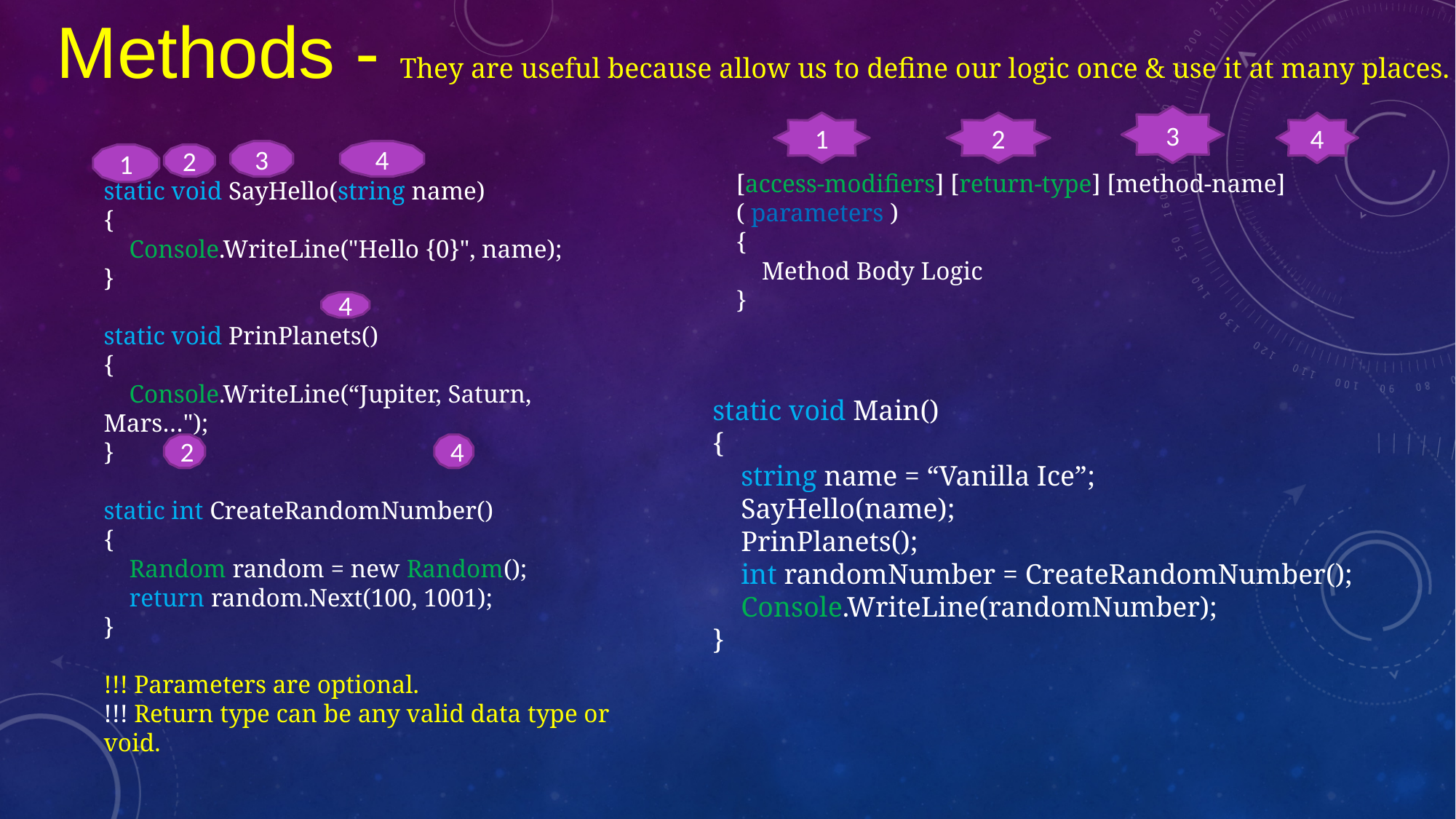

Methods - They are useful because allow us to define our logic once & use it at many places.

[access-modifiers] [return-type] [method-name] ( parameters )
{
    Method Body Logic
}
3
1
2
4

static void SayHello(string name)
{
    Console.WriteLine("Hello {0}", name);
}

static void PrinPlanets()
{
    Console.WriteLine(“Jupiter, Saturn, Mars…");
}

static int CreateRandomNumber()
{
    Random random = new Random();
    return random.Next(100, 1001);
}

!!! Parameters are optional.
!!! Return type can be any valid data type or void.
3
4
1
2
4
static void Main()
{
    string name = “Vanilla Ice”;
    SayHello(name);
    PrinPlanets();
    int randomNumber = CreateRandomNumber();
    Console.WriteLine(randomNumber);
}

2
4